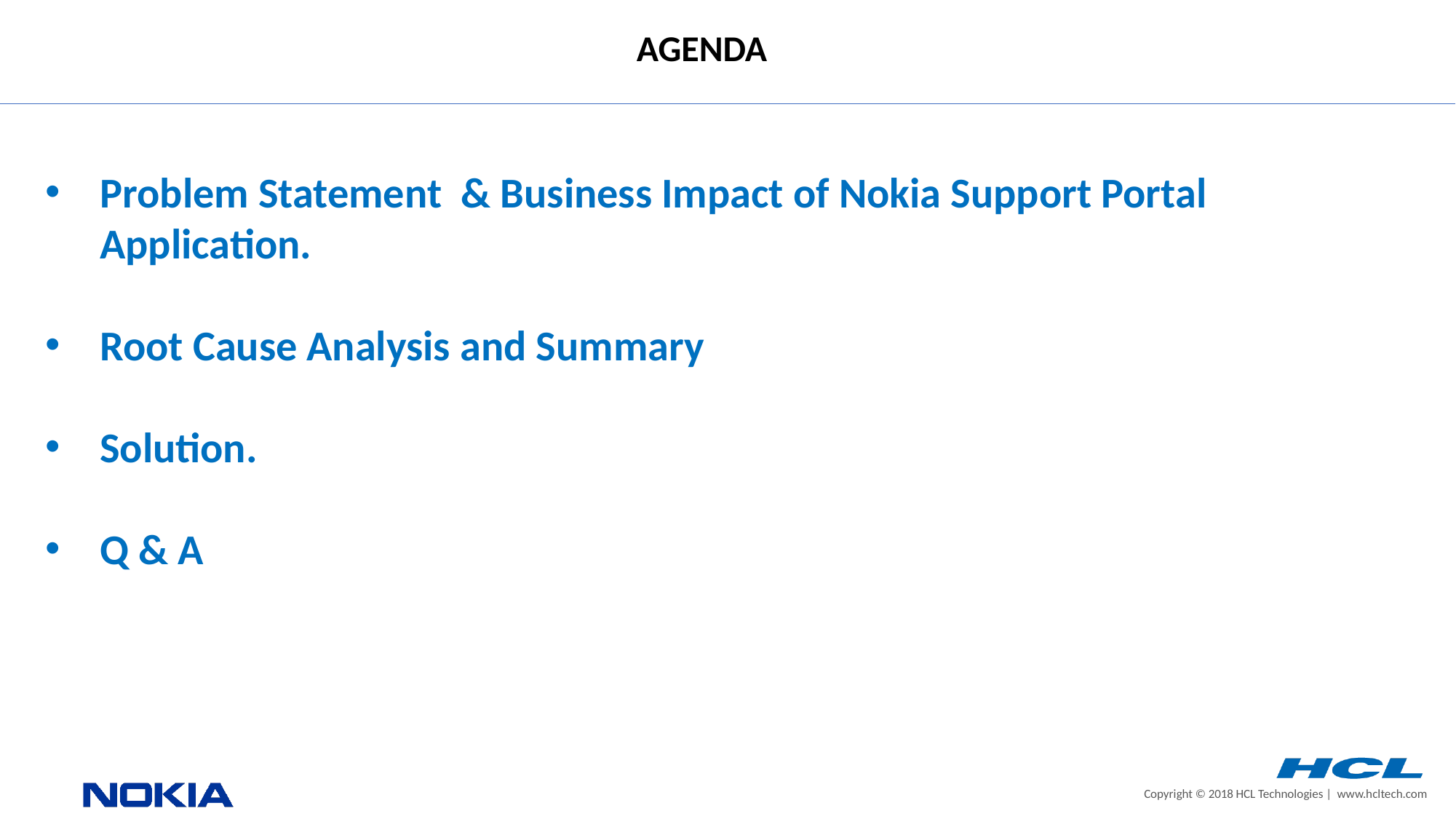

AGENDA

Problem Statement  & Business Impact of Nokia Support Portal Application.

Root Cause Analysis and Summary

Solution.

Q & A